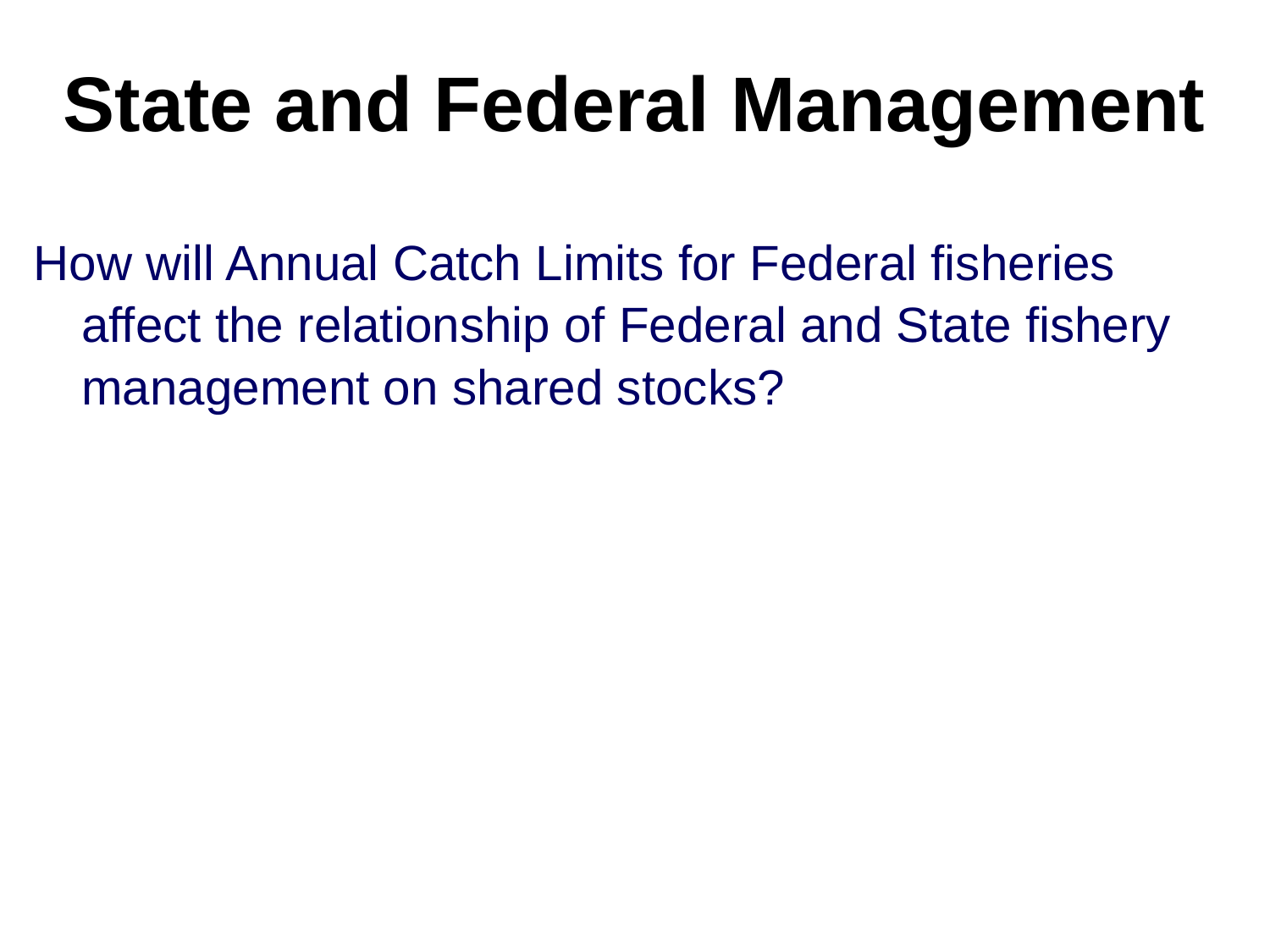

State and Federal Management
How will Annual Catch Limits for Federal fisheries affect the relationship of Federal and State fishery management on shared stocks?